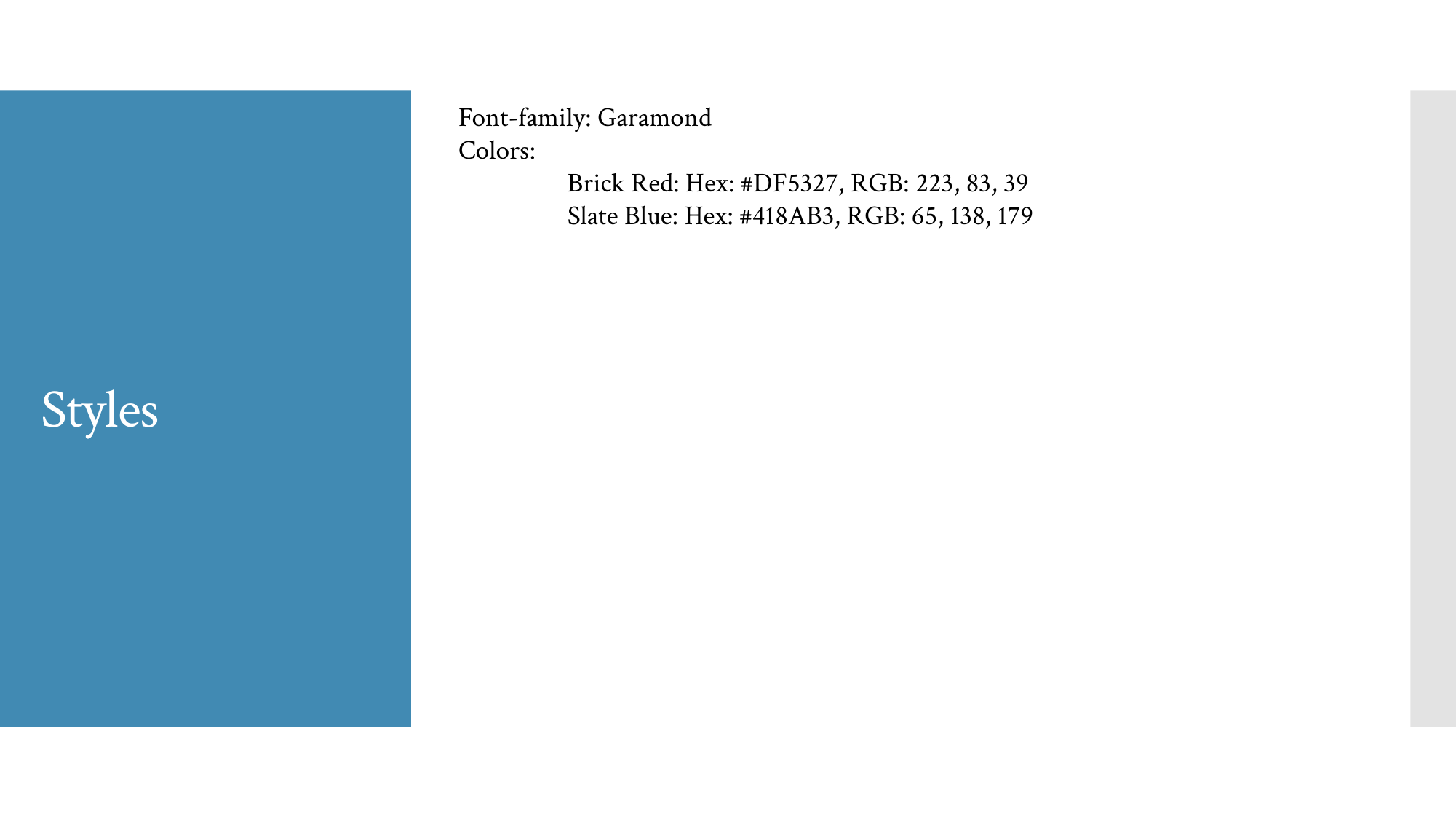

Font-family: Garamond
Colors:
	Brick Red: Hex: #DF5327, RGB: 223, 83, 39
	Slate Blue: Hex: #418AB3, RGB: 65, 138, 179
# Styles